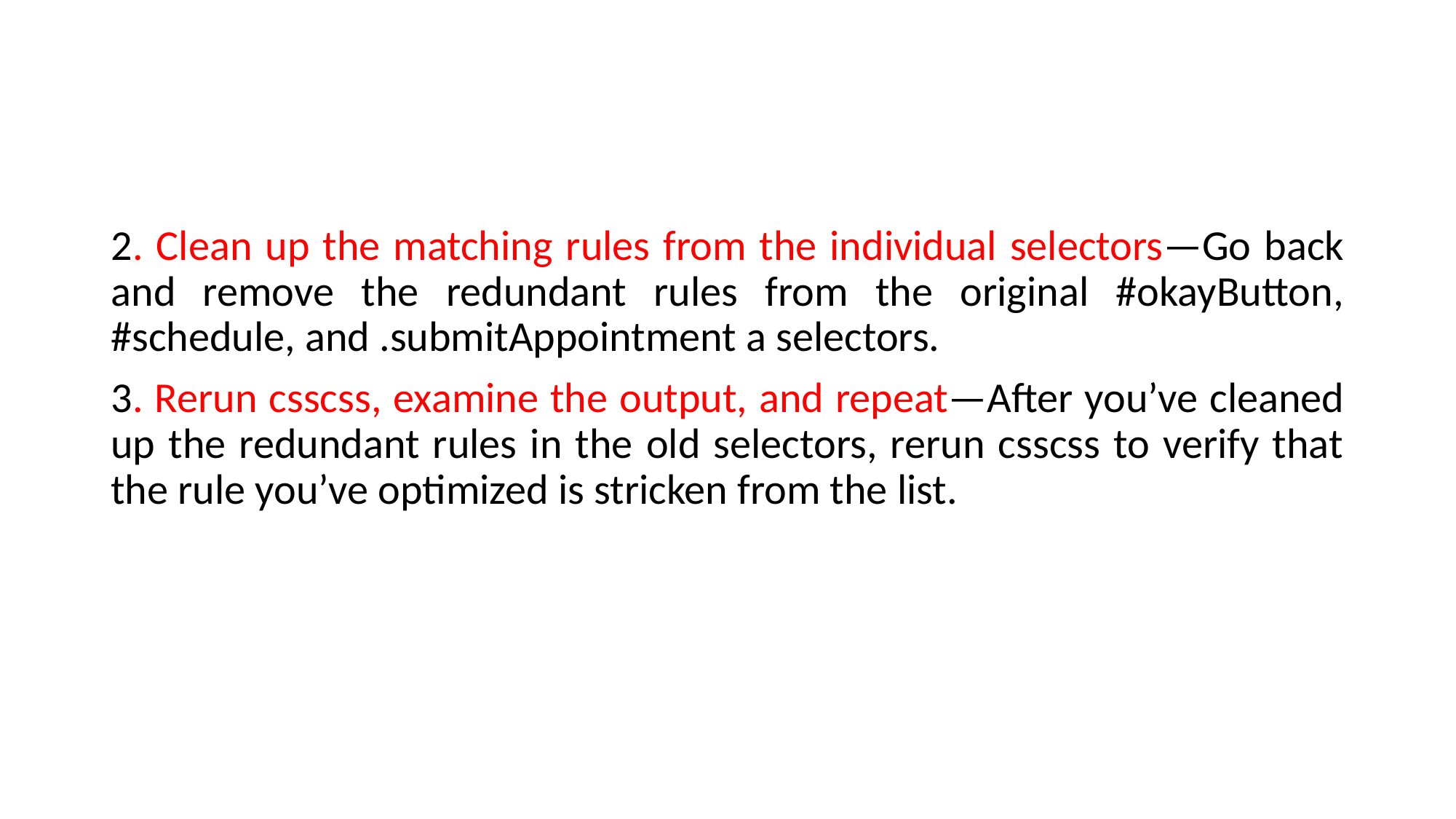

#
2. Clean up the matching rules from the individual selectors—Go back and remove the redundant rules from the original #okayButton, #schedule, and .submitAppointment a selectors.
3. Rerun csscss, examine the output, and repeat—After you’ve cleaned up the redundant rules in the old selectors, rerun csscss to verify that the rule you’ve optimized is stricken from the list.